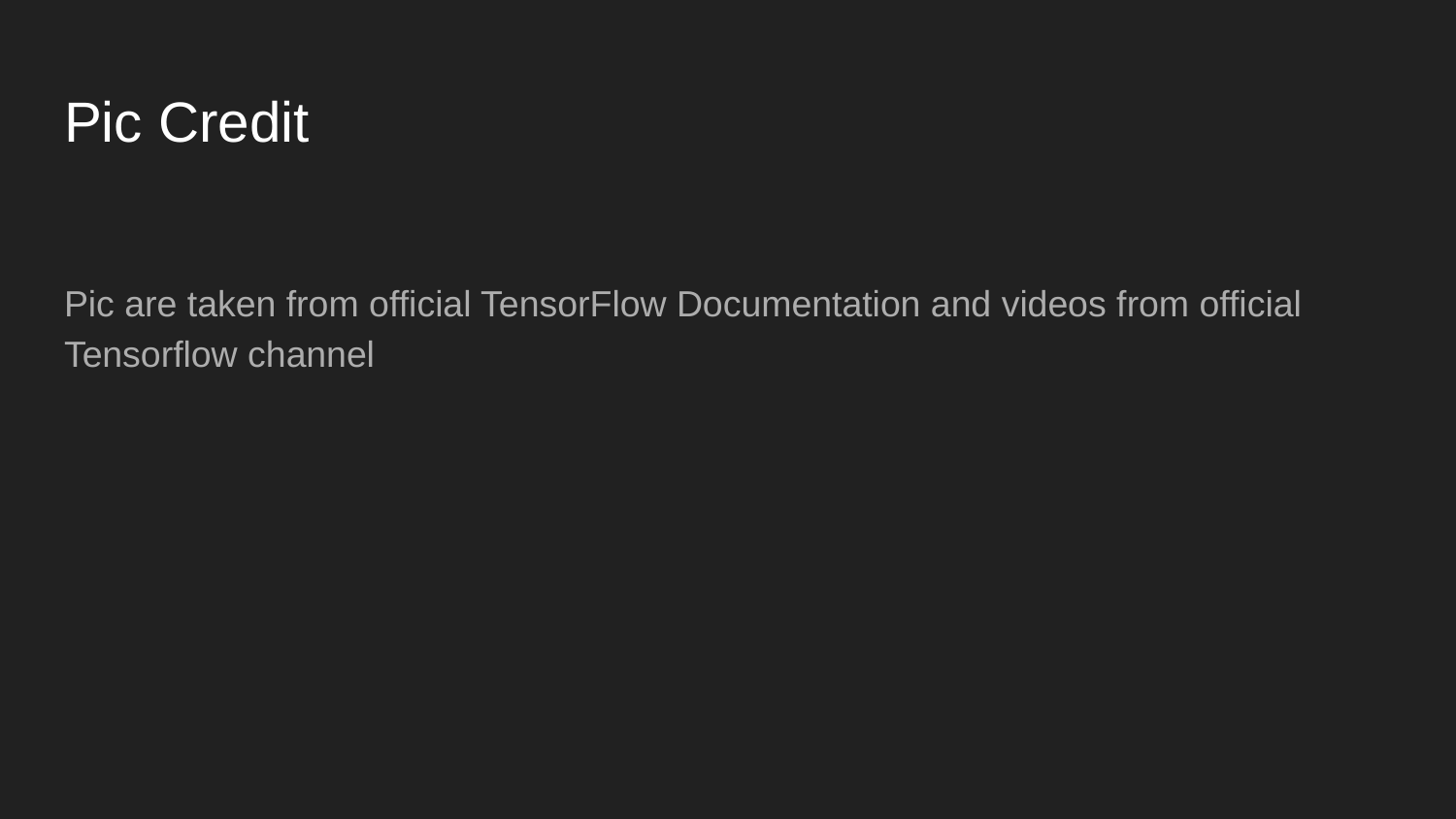

# Pic Credit

Pic are taken from official TensorFlow Documentation and videos from official Tensorflow channel